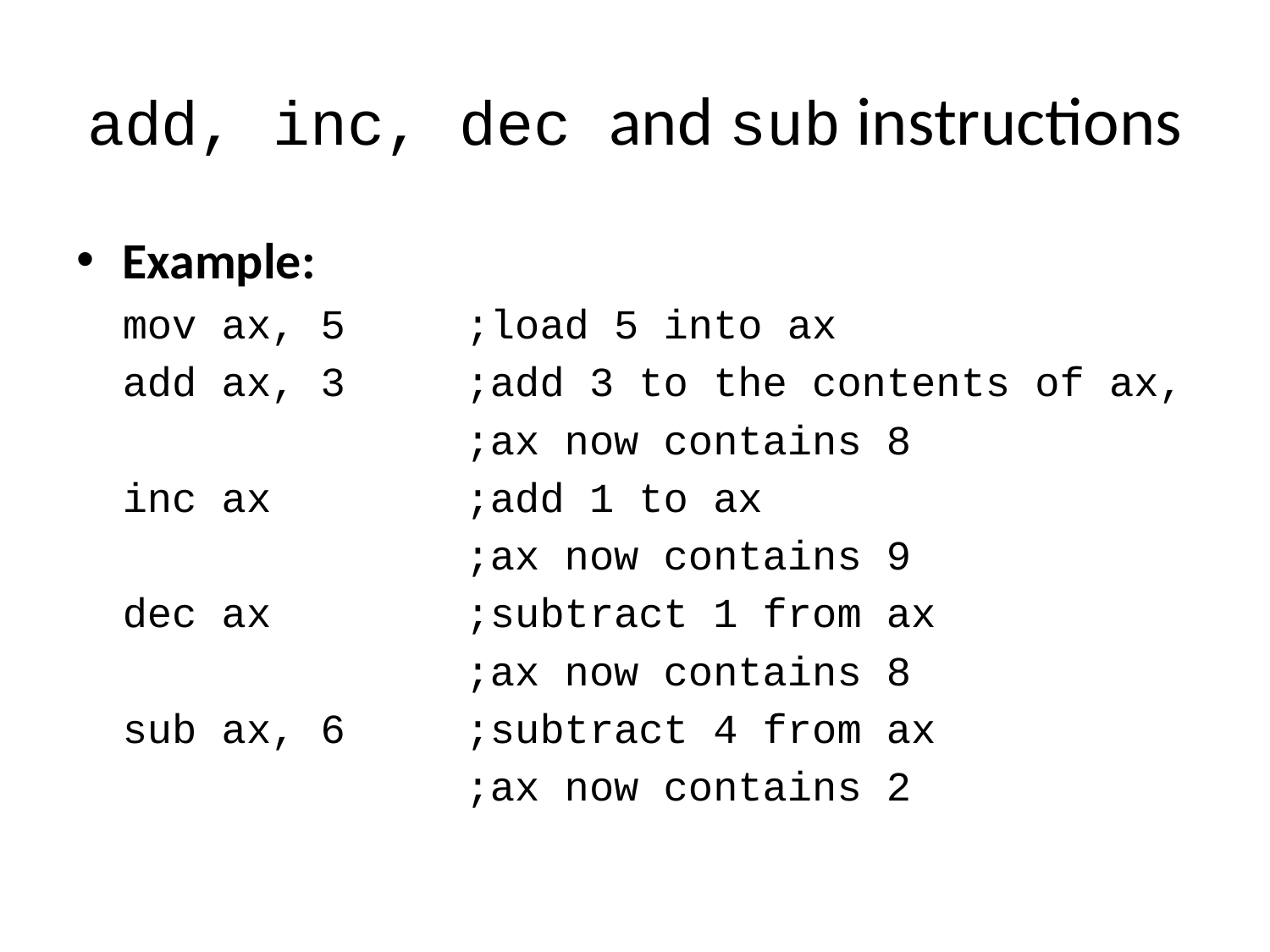

# add, inc, dec and sub instructions
Example:
	mov ax, 5 	;load 5 into ax
	add ax, 3 	;add 3 to the contents of ax,
				;ax now contains 8
	inc ax 		;add 1 to ax
				;ax now contains 9
	dec ax 		;subtract 1 from ax
				;ax now contains 8
	sub ax, 6 	;subtract 4 from ax
				;ax now contains 2